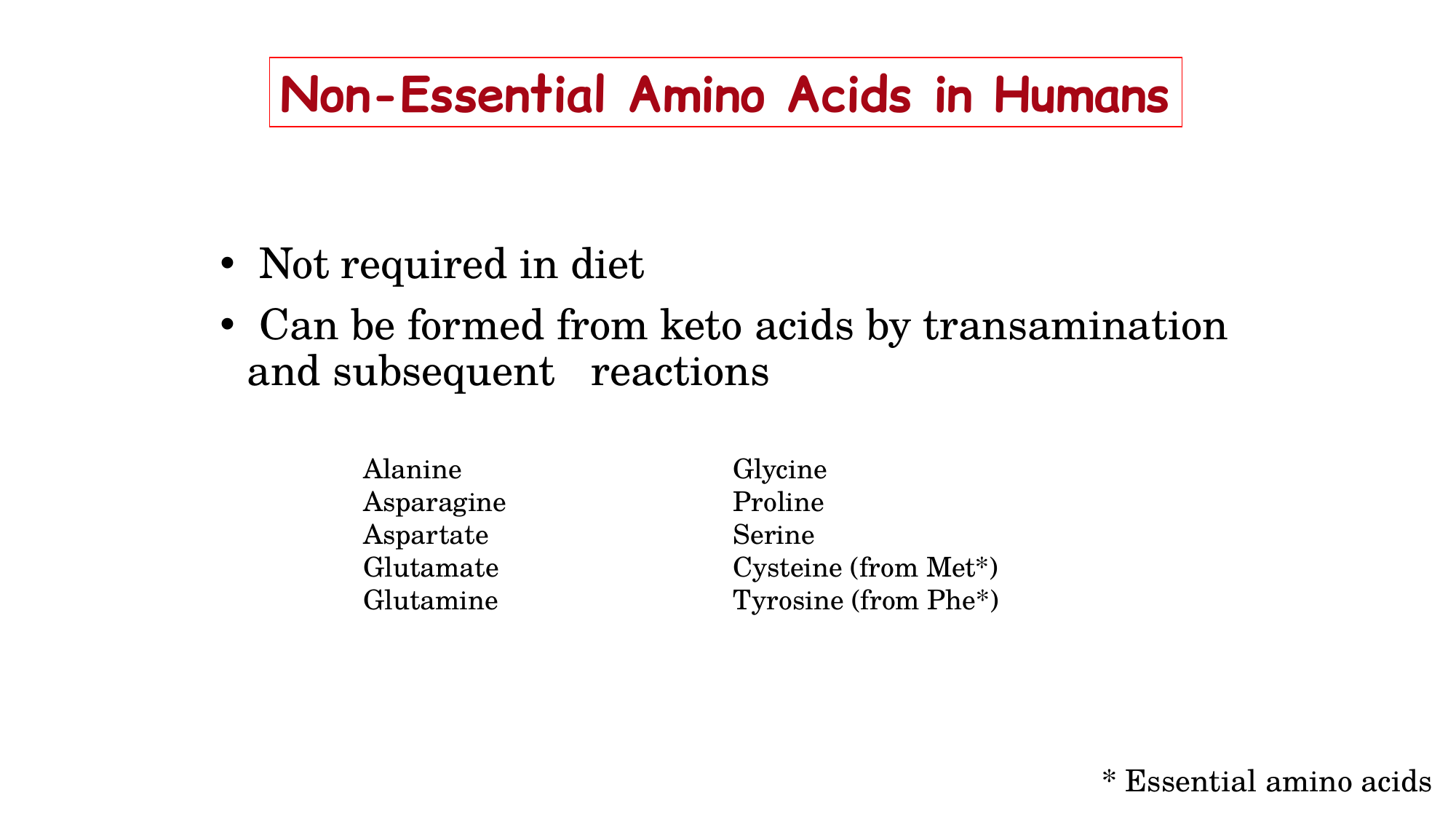

Non-Essential Amino Acids in Humans
 Not required in diet
 Can be formed from keto acids by transamination and subsequent   reactions
 Alanine
 Asparagine
 Aspartate
 Glutamate
 Glutamine
 Glycine
 Proline
 Serine
 Cysteine (from Met*)
 Tyrosine (from Phe*)
* Essential amino acids